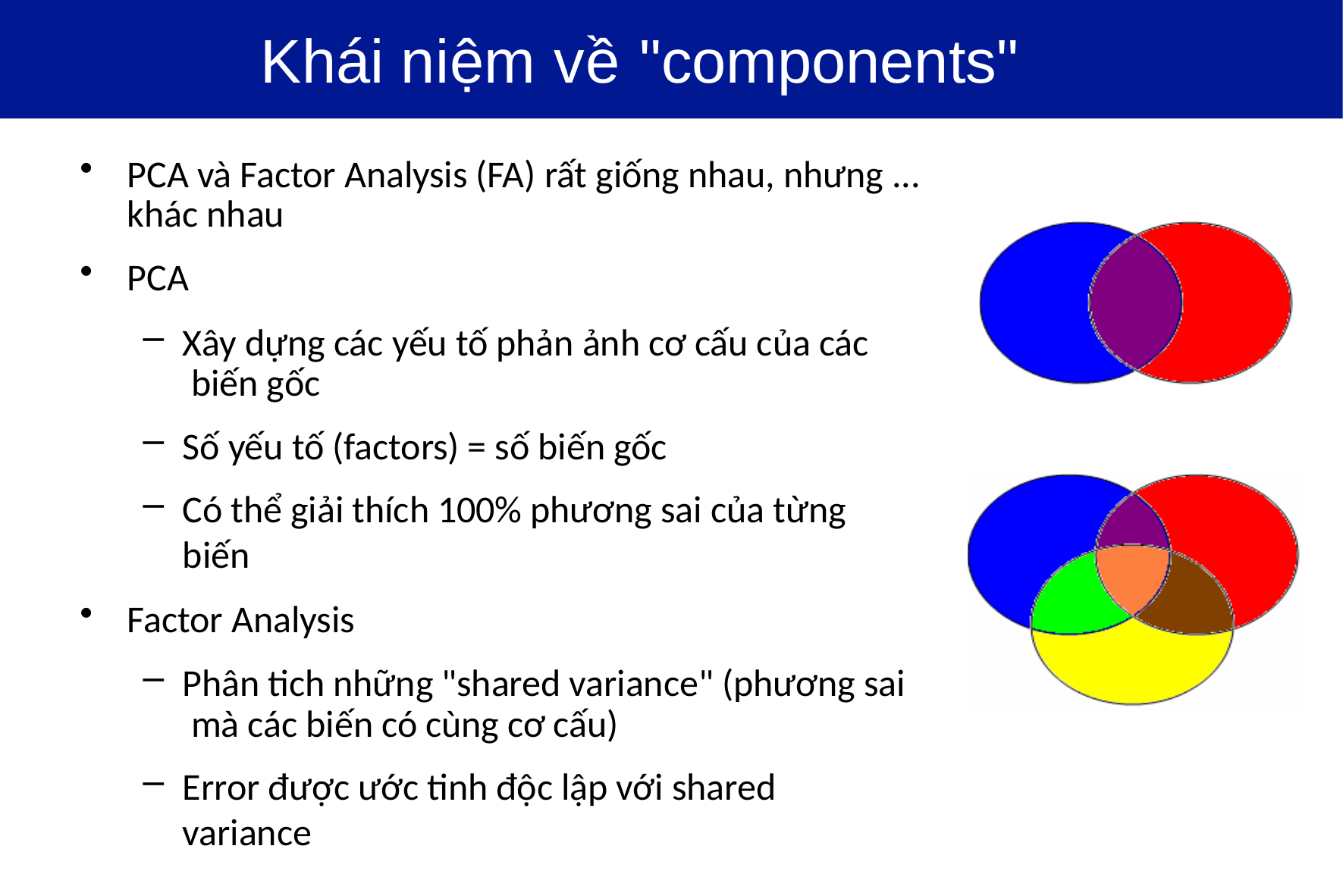

# Khái niệm về "components"
PCA và Factor Analysis (FA) rất giống nhau, nhưng ...  khác nhau
PCA
Xây dựng các yếu tố phản ảnh cơ cấu của các  biến gốc
Số yếu tố (factors) = số biến gốc
Có thể giải thích 100% phương sai của từng biến
Factor Analysis
Phân tich những "shared variance" (phương sai  mà các biến có cùng cơ cấu)
Error được ước tinh độc lập với shared variance